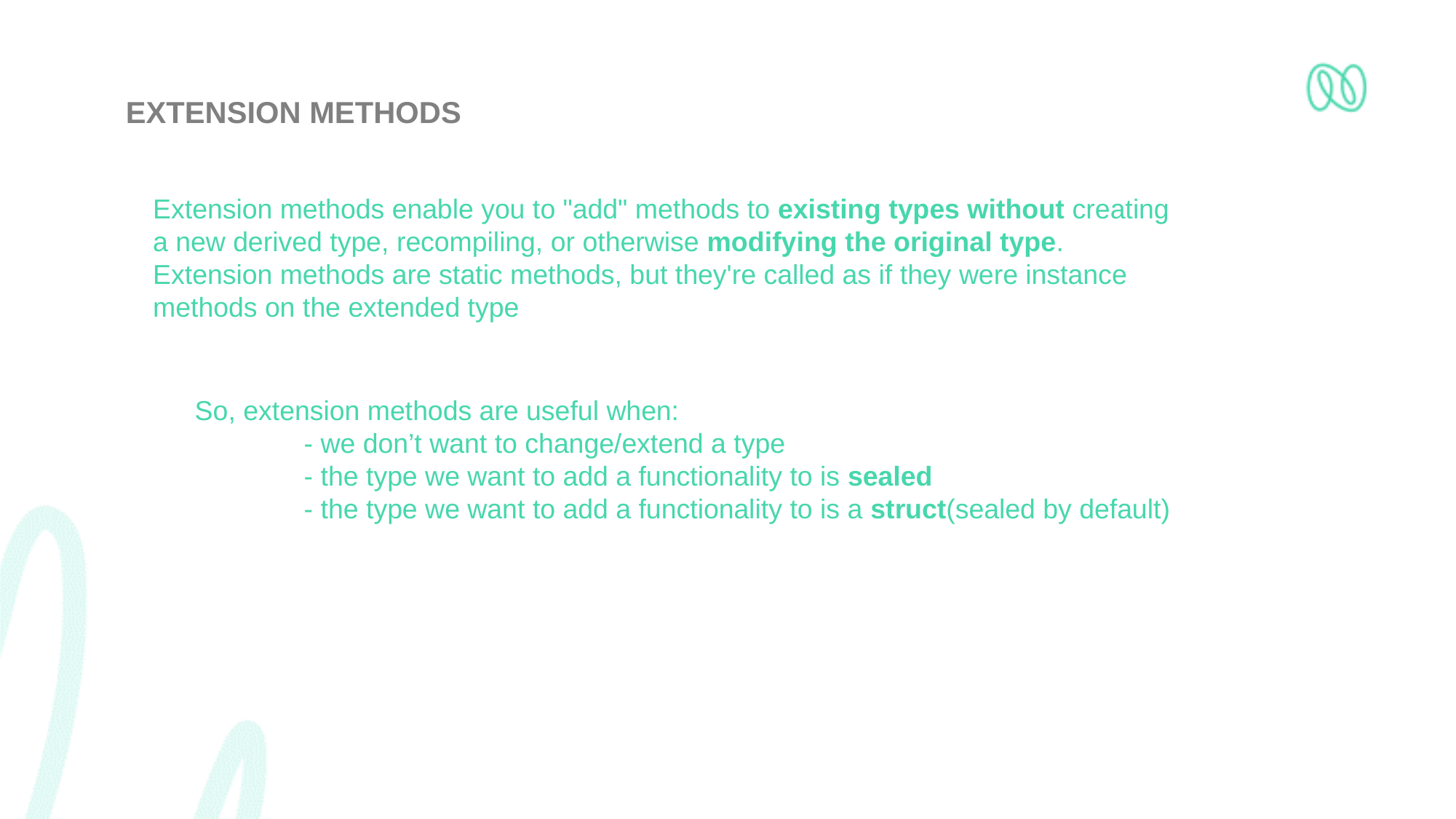

# Extension Methods
Extension methods enable you to "add" methods to existing types without creating a new derived type, recompiling, or otherwise modifying the original type. Extension methods are static methods, but they're called as if they were instance methods on the extended type
So, extension methods are useful when:
	- we don’t want to change/extend a type
	- the type we want to add a functionality to is sealed
	- the type we want to add a functionality to is a struct(sealed by default)